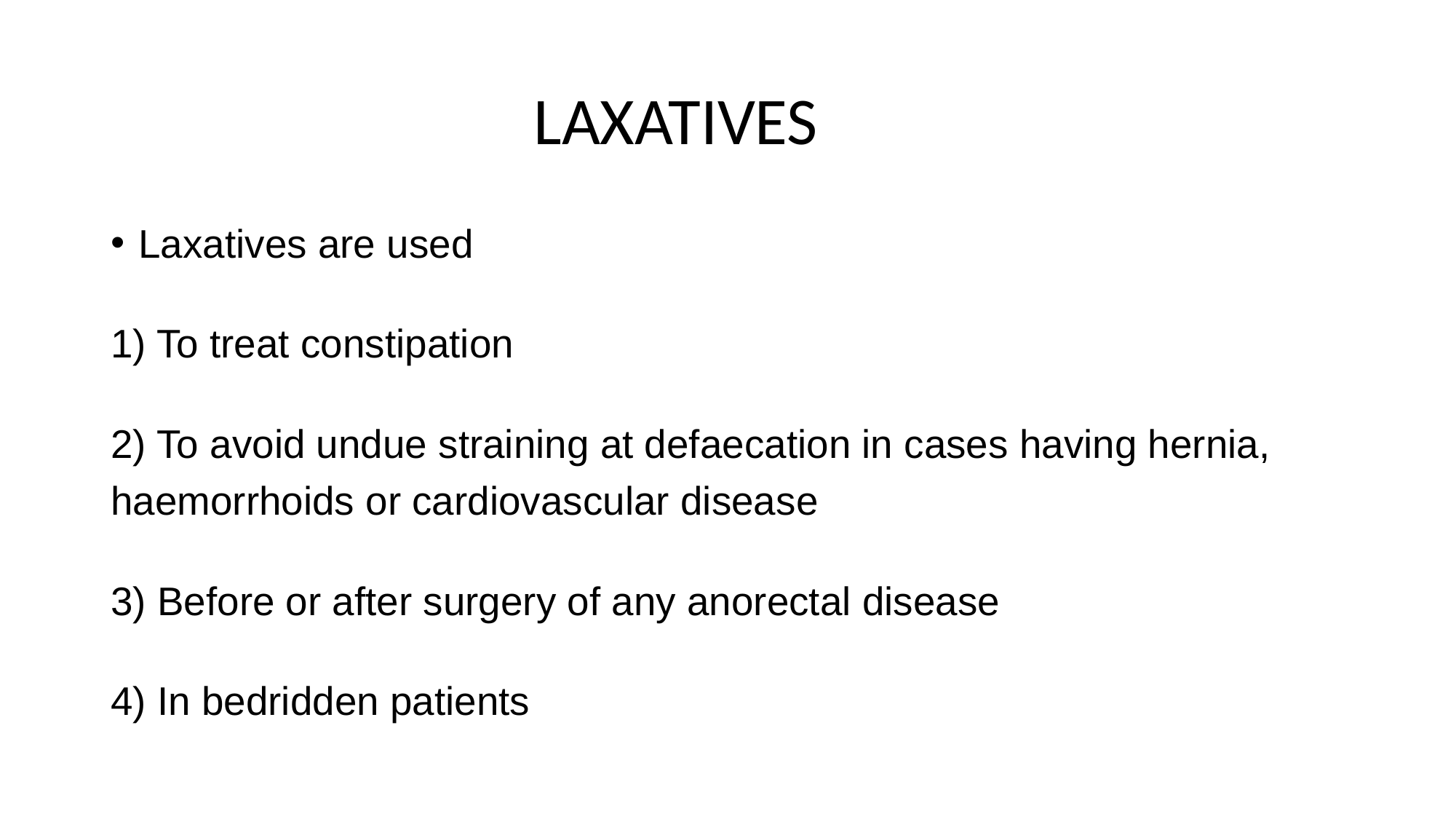

# LAXATIVES
Laxatives are used
1) To treat constipation
2) To avoid undue straining at defaecation in cases having hernia,
haemorrhoids or cardiovascular disease
3) Before or after surgery of any anorectal disease
4) In bedridden patients